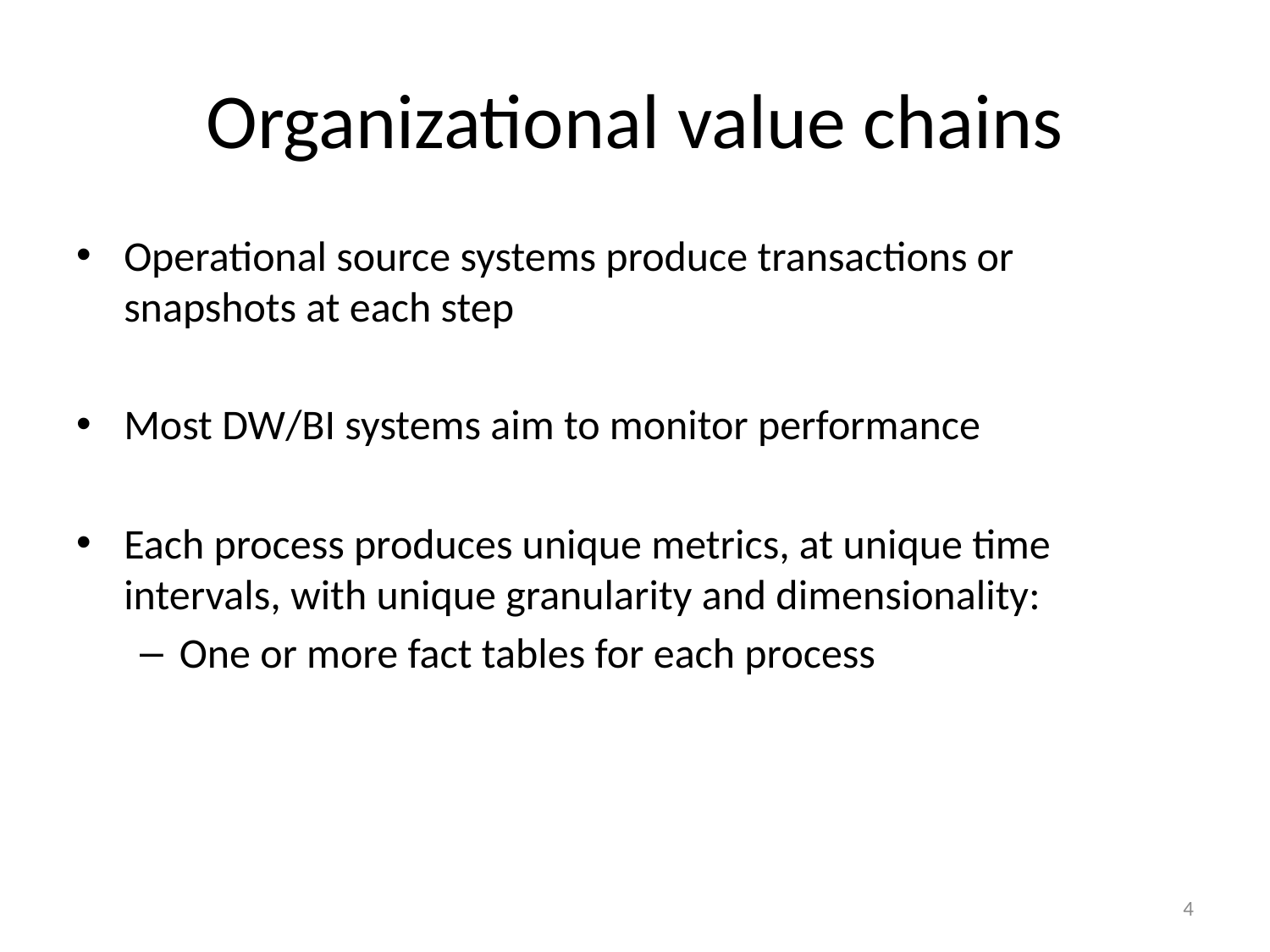

# Organizational value chains
Operational source systems produce transactions or snapshots at each step

Most DW/BI systems aim to monitor performance

Each process produces unique metrics, at unique time intervals, with unique granularity and dimensionality:
One or more fact tables for each process

4